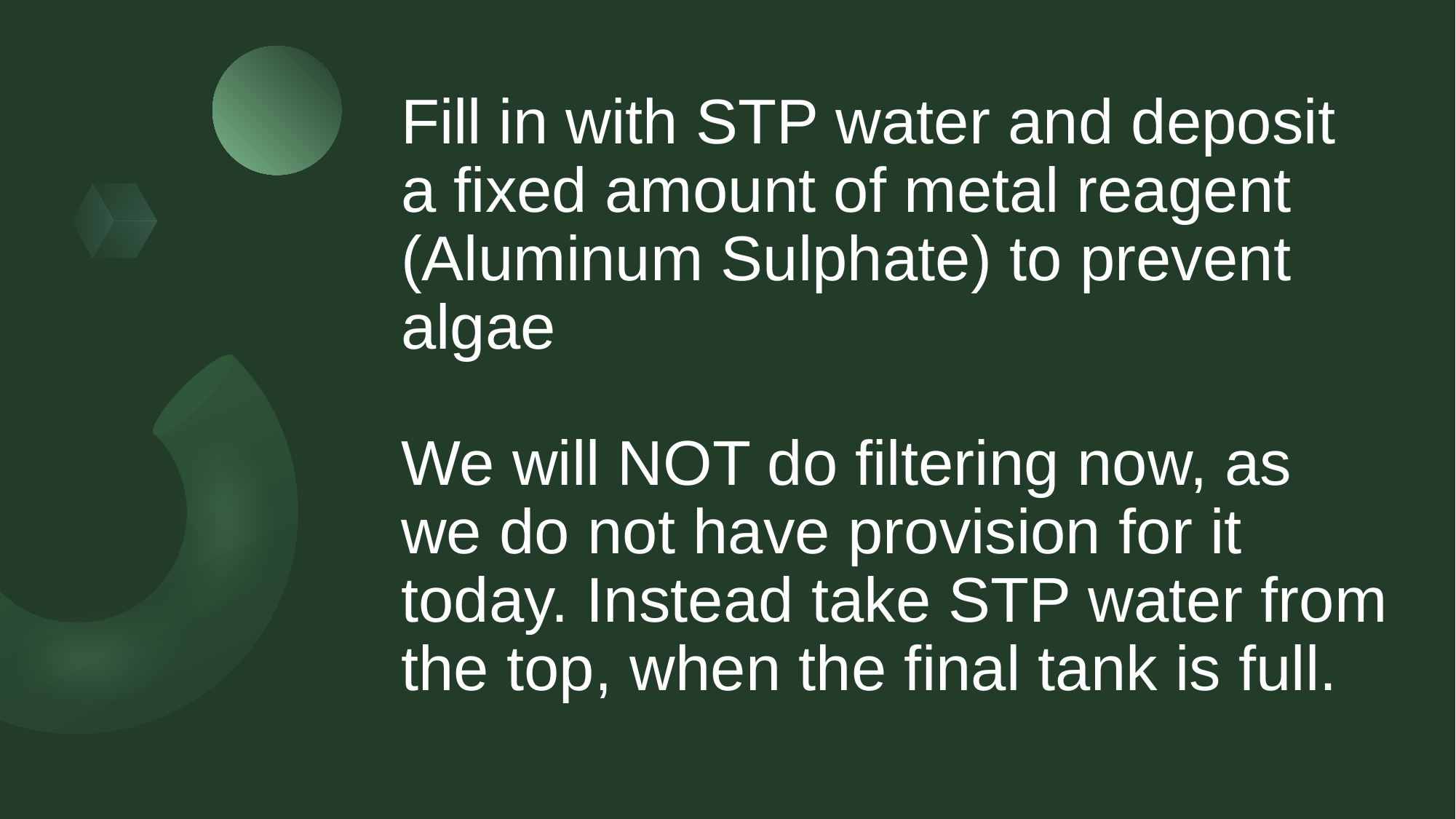

# Fill in with STP water and deposit a fixed amount of metal reagent (Aluminum Sulphate) to prevent algae We will NOT do filtering now, as we do not have provision for it today. Instead take STP water from the top, when the final tank is full.